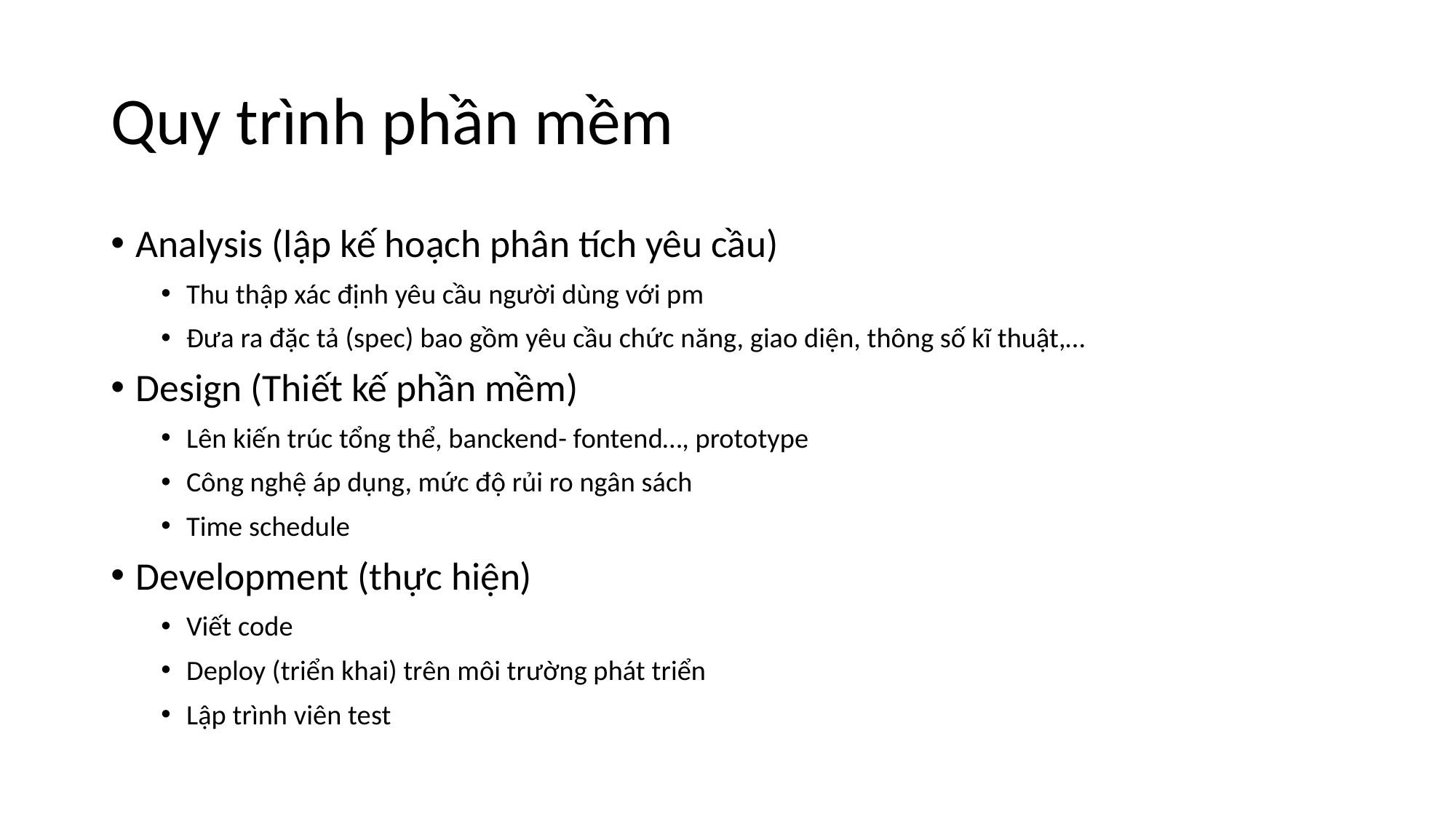

# Quy trình phần mềm
Analysis (lập kế hoạch phân tích yêu cầu)
Thu thập xác định yêu cầu người dùng với pm
Đưa ra đặc tả (spec) bao gồm yêu cầu chức năng, giao diện, thông số kĩ thuật,…
Design (Thiết kế phần mềm)
Lên kiến trúc tổng thể, banckend- fontend…, prototype
Công nghệ áp dụng, mức độ rủi ro ngân sách
Time schedule
Development (thực hiện)
Viết code
Deploy (triển khai) trên môi trường phát triển
Lập trình viên test